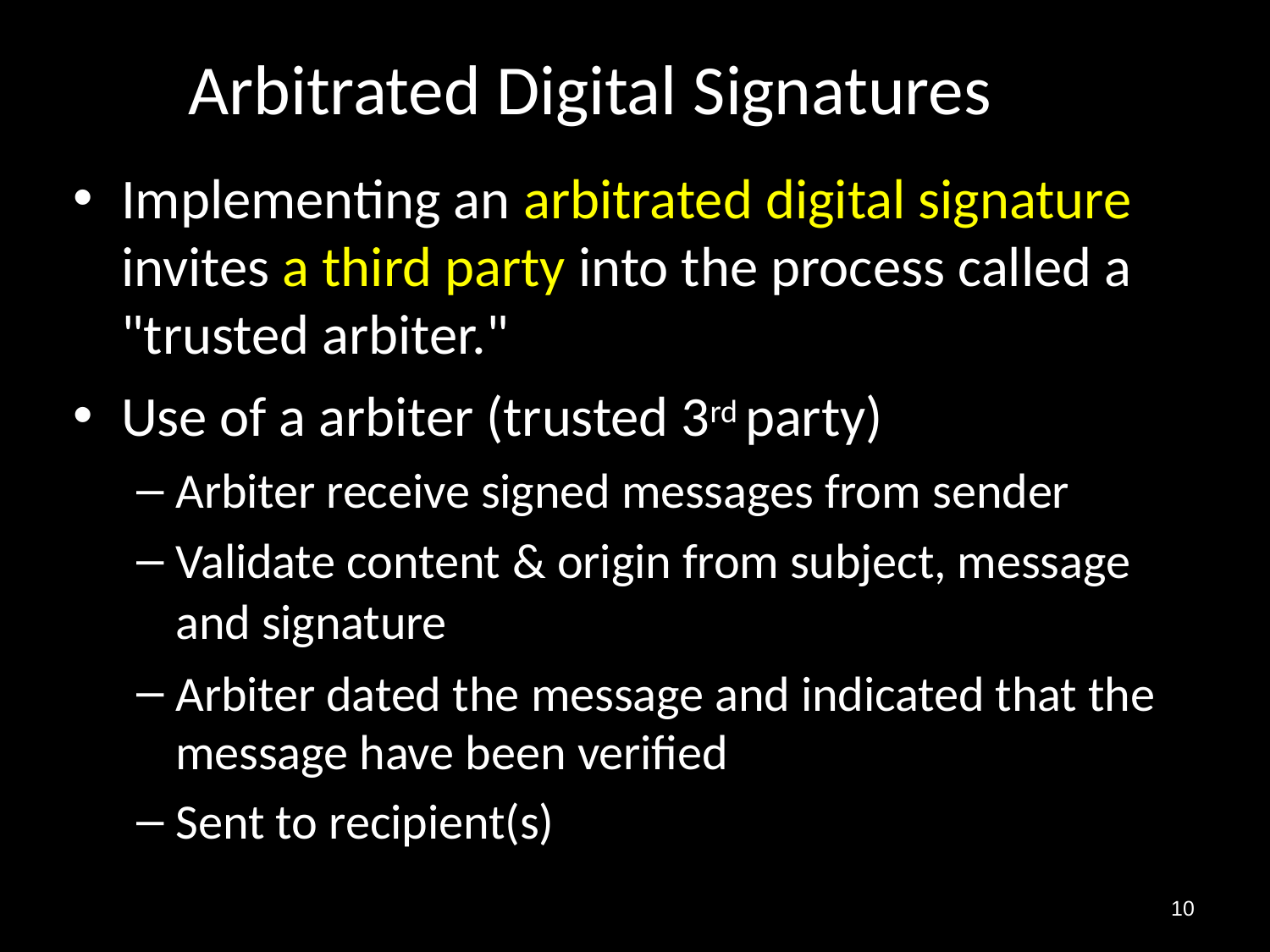

# Arbitrated Digital Signatures
Implementing an arbitrated digital signature invites a third party into the process called a "trusted arbiter."
Use of a arbiter (trusted 3rd party)
Arbiter receive signed messages from sender
Validate content & origin from subject, message  and signature
Arbiter dated the message and indicated that the  message have been veriﬁed
Sent to recipient(s)
10